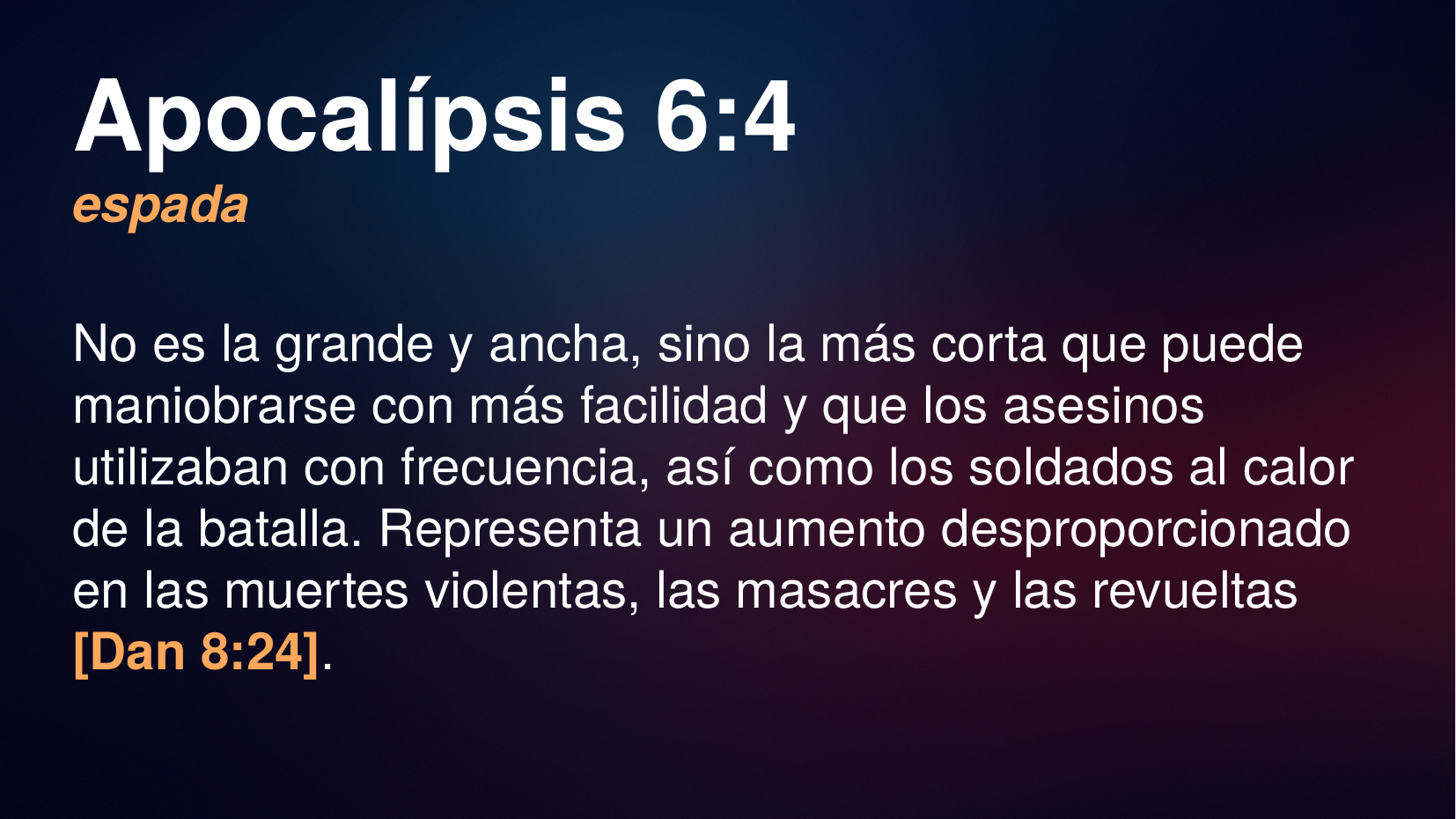

# Apocalípsis 6:4 espada
No es la grande y ancha, sino la más corta que puede maniobrarse con más facilidad y que los asesinos utilizaban con frecuencia, así como los soldados al calor de la batalla. Representa un aumento desproporcionado en las muertes violentas, las masacres y las revueltas [Dan 8:24].